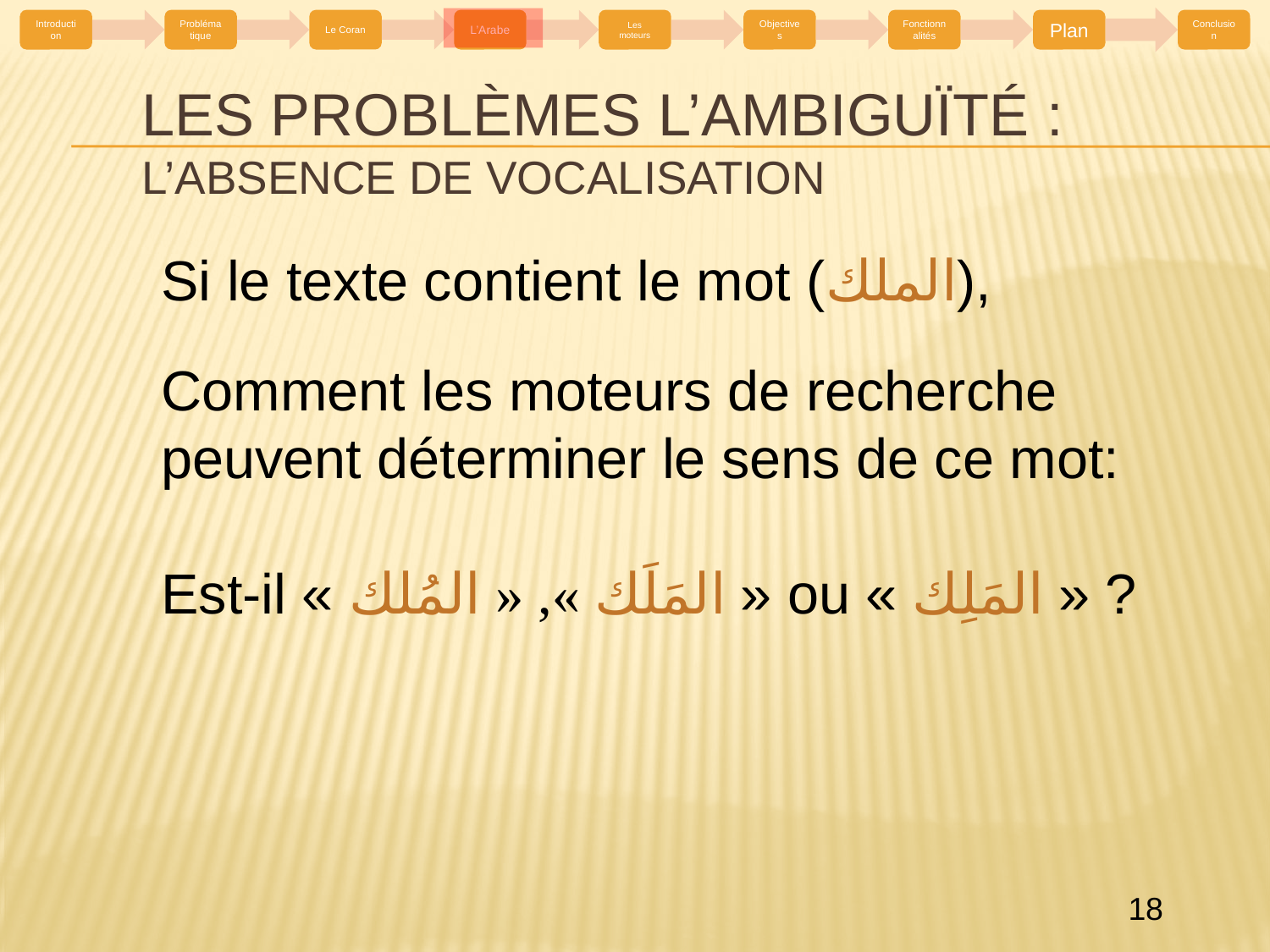

# Les problèmes l’ambiguïté : l’absence de vocalisation

Si le texte contient le mot (الملك),
Comment les moteurs de recherche peuvent déterminer le sens de ce mot:

Est-il « المَلَك », « المُلك » ou « المَلِك » ?
| Le mot sans diacritiques | 1er sens | 2me sens | 3me sens | … |
| --- | --- | --- | --- | --- |
| القدر | القَدْر | القِدْر | القَدَر | … |
| يحرم | يُحَرِّم | يُحْرِم | يَحْرُم | … |
| البر | البِرّ | البَرّ | البُرّ | … |
| الحجر | الحِجْر | الحَجَر | الحَجْر | … |
| العرض | العَرْض | العِرْض | العَرَض | … |
| أم | أَمْ | أُمّ | أَمَّ | … |
| الملك | المَلِك | المَلَك | المُلْك | … |
| من | مِنْ | مَنْ | مَنّ | … |